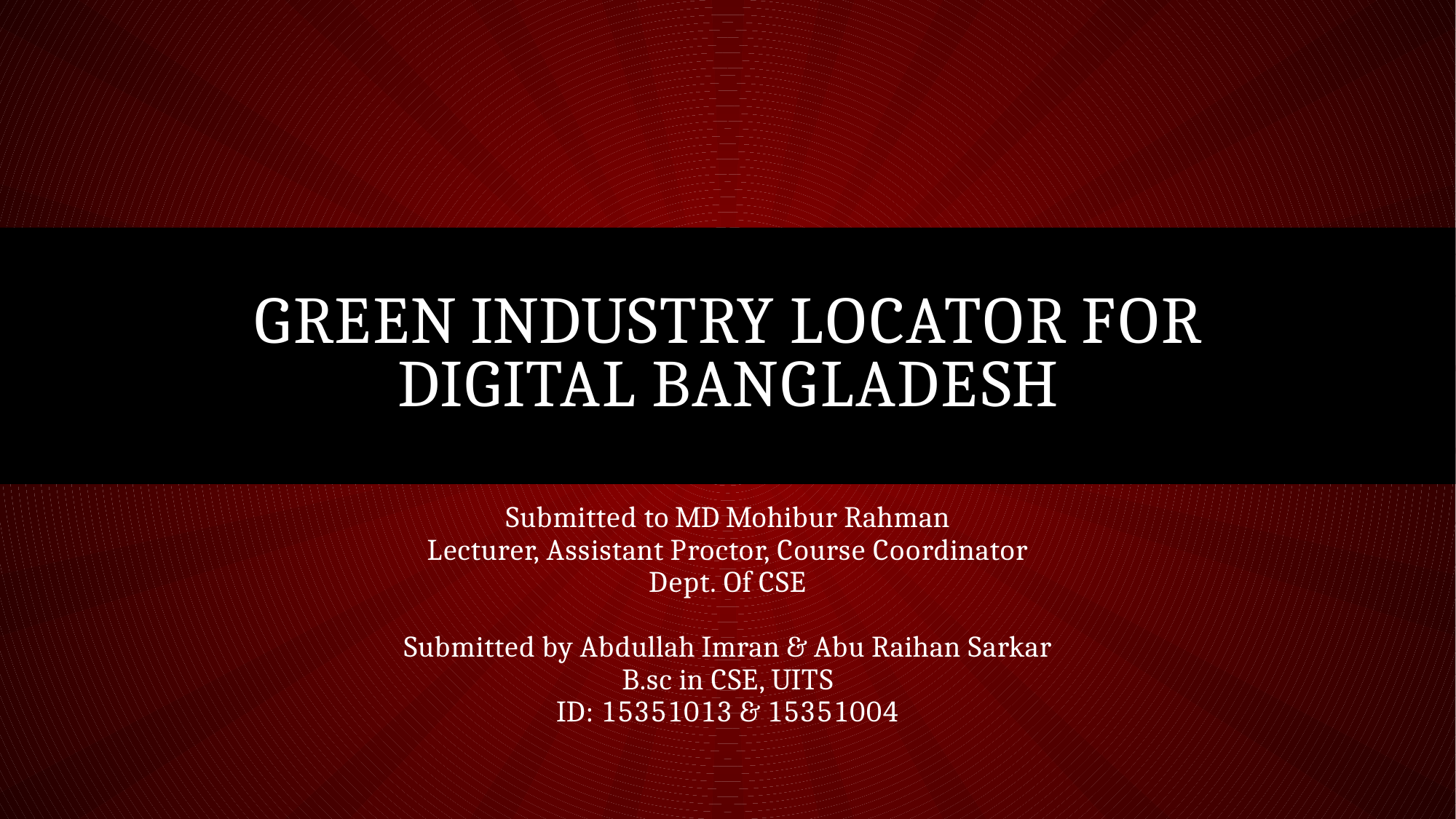

# Green Industry Locator for digital Bangladesh
Submitted to MD Mohibur Rahman
Lecturer, Assistant Proctor, Course Coordinator
Dept. Of CSE

Submitted by Abdullah Imran & Abu Raihan Sarkar
B.sc in CSE, UITS
ID: 15351013 & 15351004